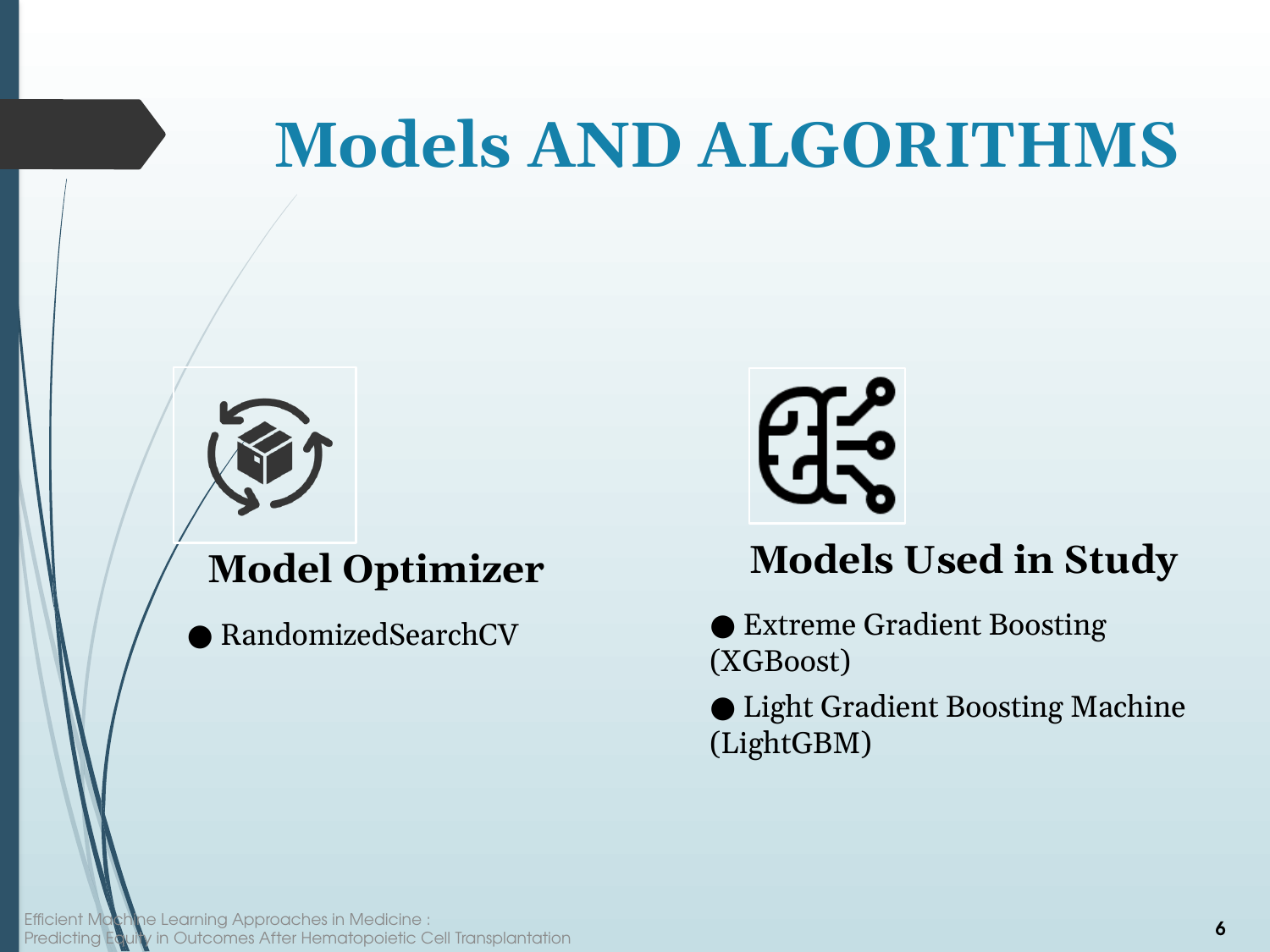

# Models AND ALGORITHMS

Model Optimizer
● RandomizedSearchCV
Models Used in Study
● Extreme Gradient Boosting (XGBoost)
● Light Gradient Boosting Machine (LightGBM)
Efficient Machine Learning Approaches in Medicine :
Predicting Equity in Outcomes After Hematopoietic Cell Transplantation
6